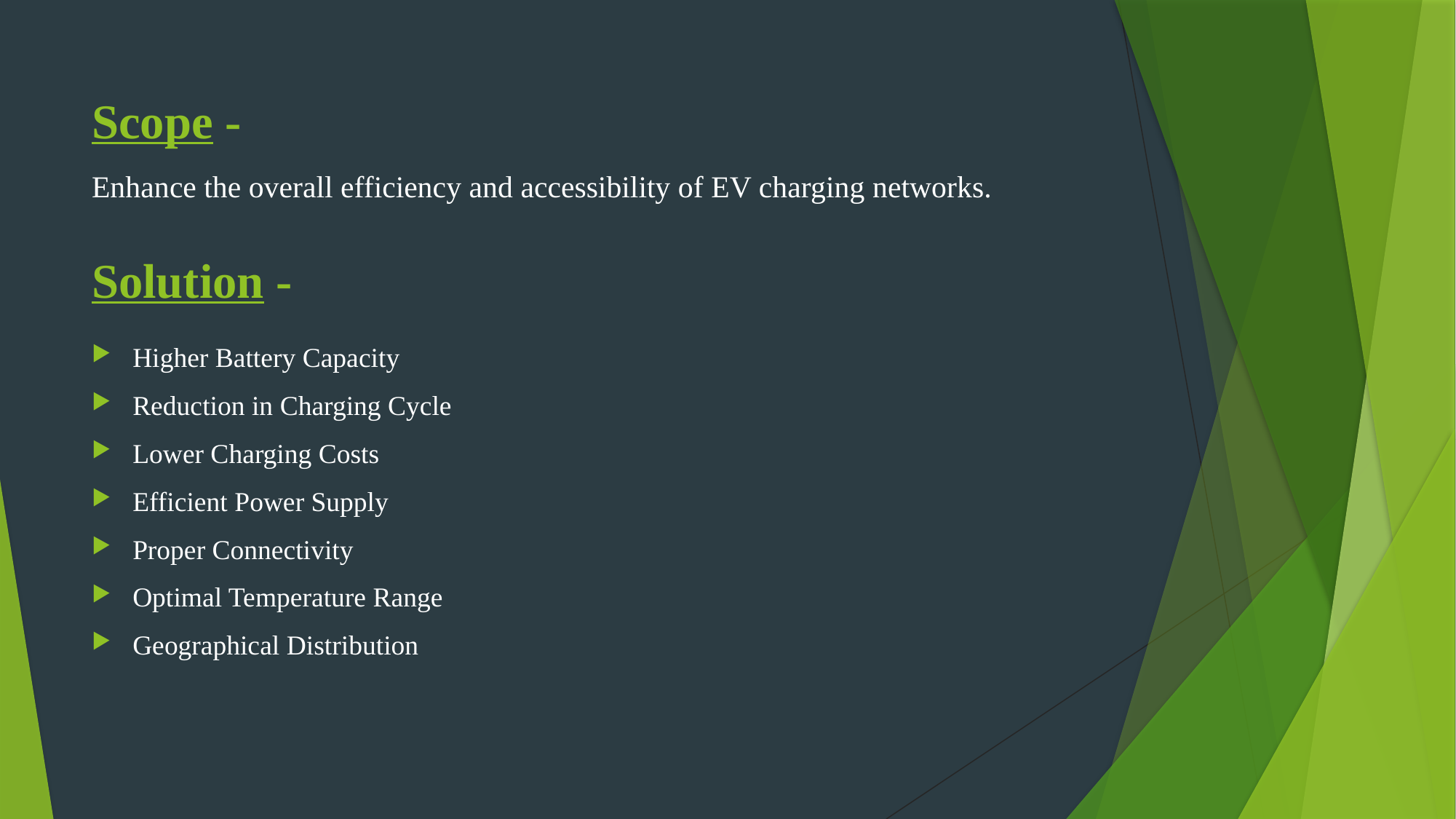

# Scope - Enhance the overall efficiency and accessibility of EV charging networks.
Solution -

Higher Battery Capacity
Reduction in Charging Cycle
Lower Charging Costs
Efficient Power Supply
Proper Connectivity
Optimal Temperature Range
Geographical Distribution